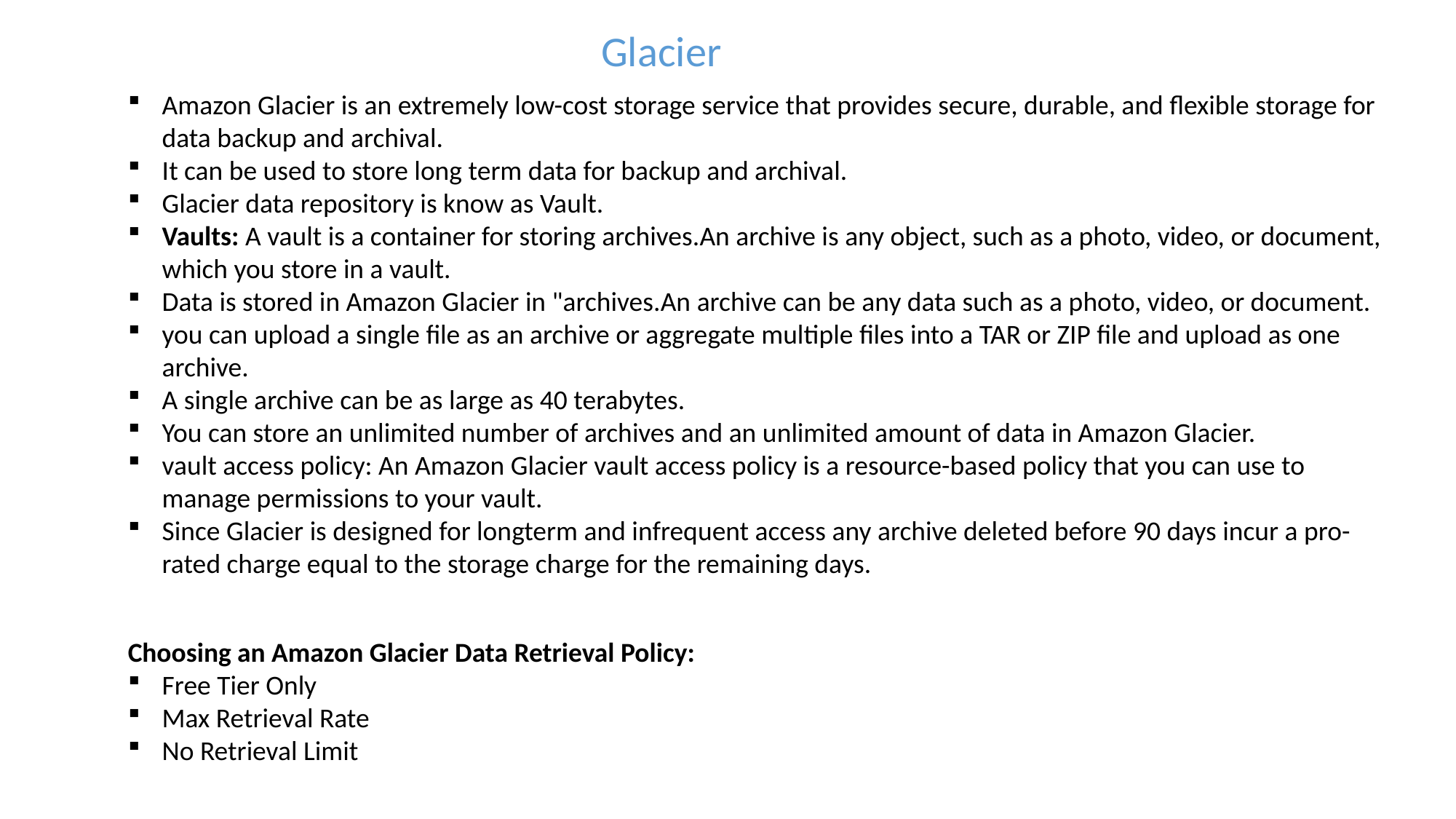

Glacier
Amazon Glacier is an extremely low-cost storage service that provides secure, durable, and flexible storage for data backup and archival.
It can be used to store long term data for backup and archival.
Glacier data repository is know as Vault.
Vaults: A vault is a container for storing archives.An archive is any object, such as a photo, video, or document, which you store in a vault.
Data is stored in Amazon Glacier in "archives.An archive can be any data such as a photo, video, or document.
you can upload a single file as an archive or aggregate multiple files into a TAR or ZIP file and upload as one archive.
A single archive can be as large as 40 terabytes.
You can store an unlimited number of archives and an unlimited amount of data in Amazon Glacier.
vault access policy: An Amazon Glacier vault access policy is a resource-based policy that you can use to manage permissions to your vault.
Since Glacier is designed for longterm and infrequent access any archive deleted before 90 days incur a pro-rated charge equal to the storage charge for the remaining days.

Choosing an Amazon Glacier Data Retrieval Policy:
Free Tier Only
Max Retrieval Rate
No Retrieval Limit